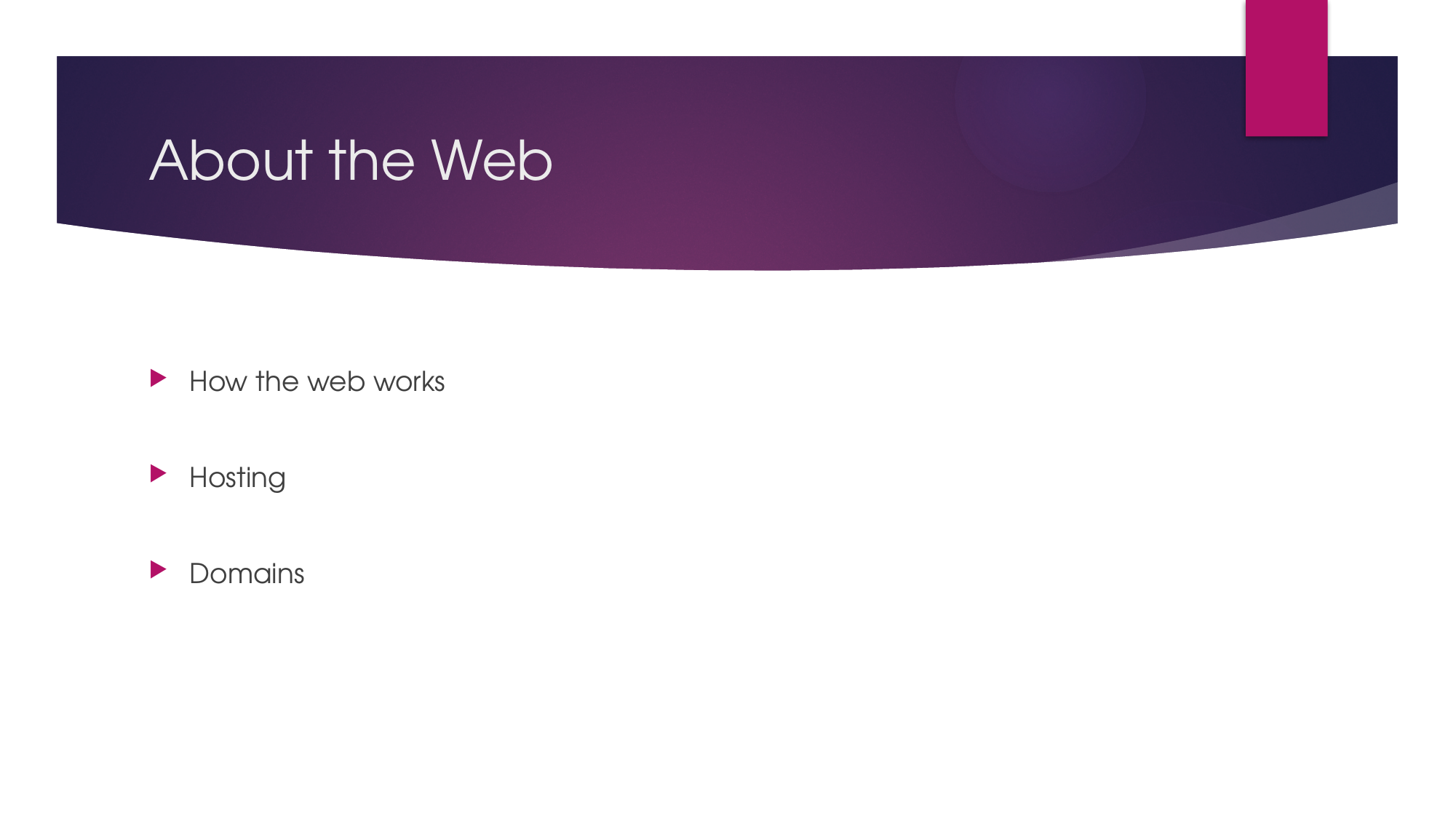

# About the Web

How the web works

Hosting

Domains